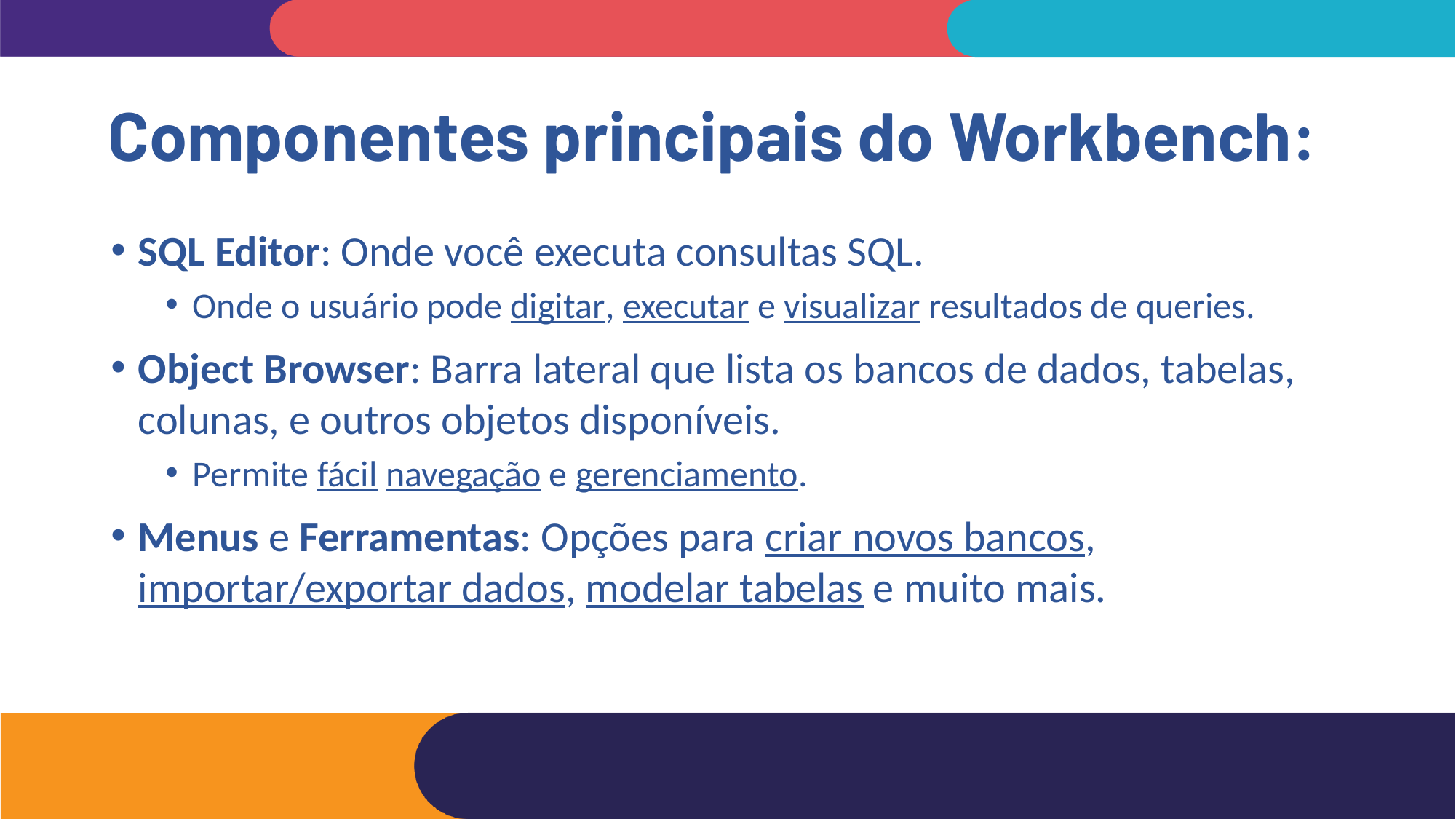

# Componentes principais do Workbench:
SQL Editor: Onde você executa consultas SQL.
Onde o usuário pode digitar, executar e visualizar resultados de queries.
Object Browser: Barra lateral que lista os bancos de dados, tabelas, colunas, e outros objetos disponíveis.
Permite fácil navegação e gerenciamento.
Menus e Ferramentas: Opções para criar novos bancos, importar/exportar dados, modelar tabelas e muito mais.